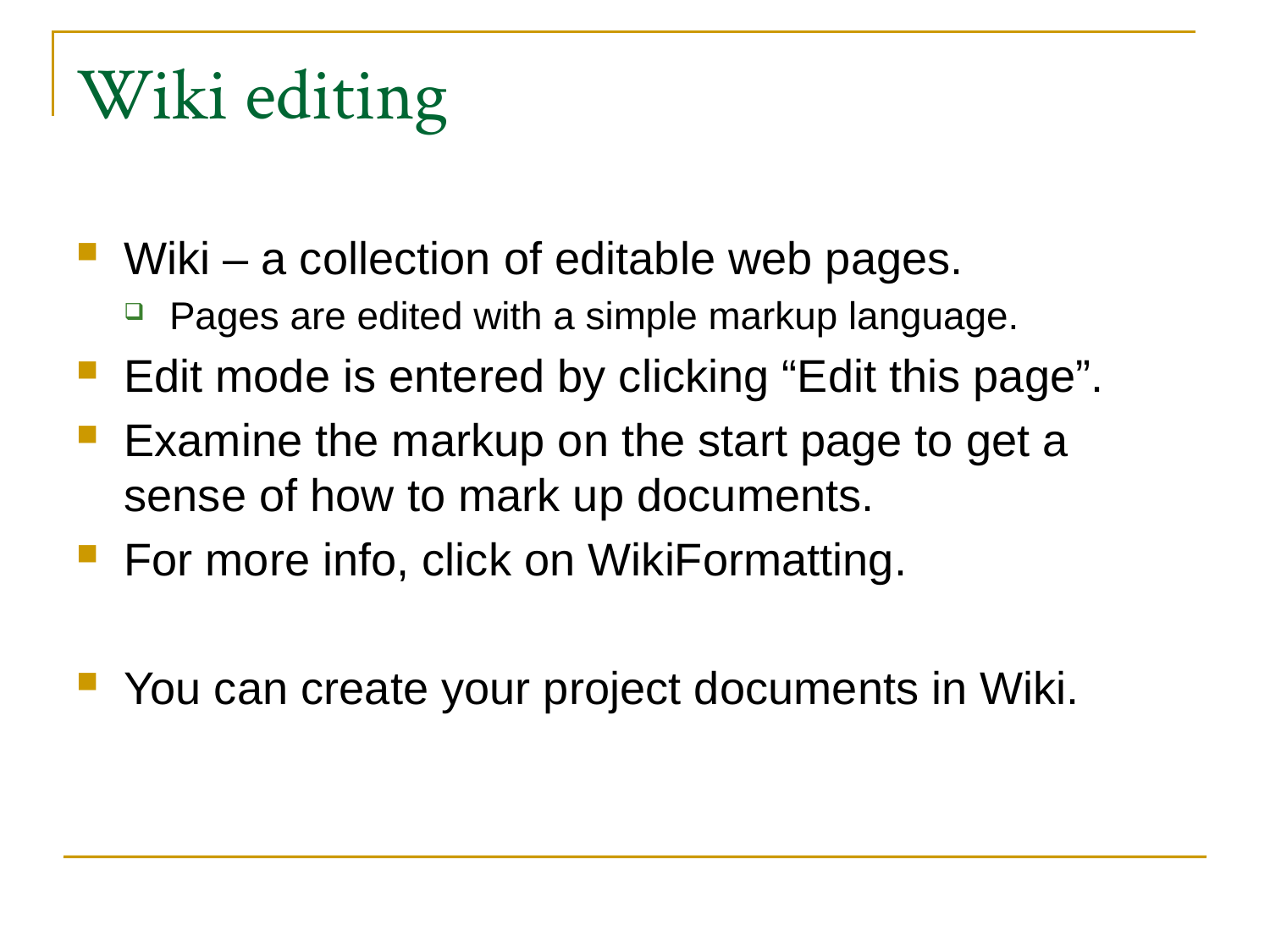

# Wiki editing
Wiki – a collection of editable web pages.
Pages are edited with a simple markup language.
Edit mode is entered by clicking “Edit this page”.
Examine the markup on the start page to get a sense of how to mark up documents.
For more info, click on WikiFormatting.

You can create your project documents in Wiki.